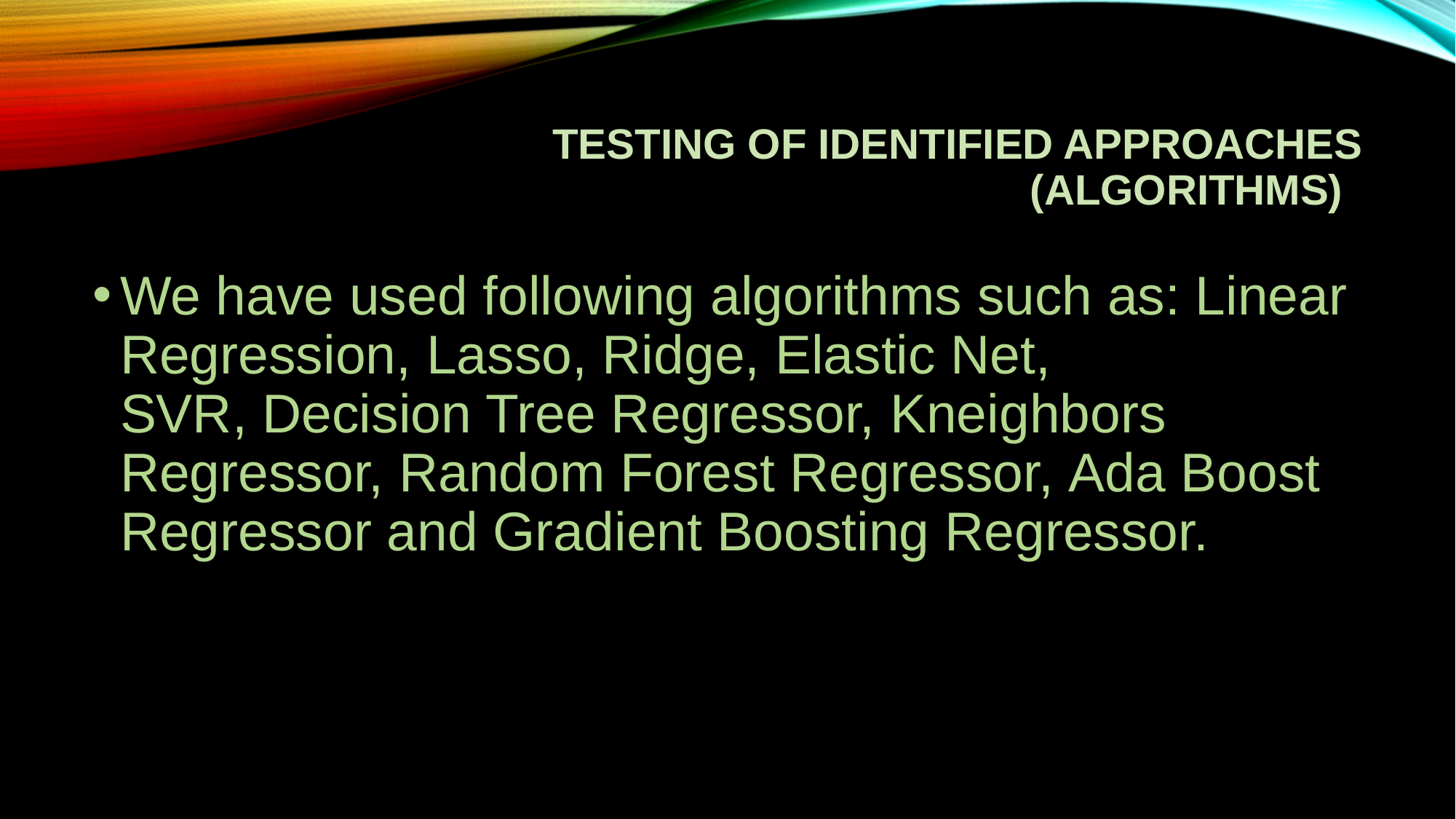

# Testing of Identified Approaches (Algorithms)
We have used following algorithms such as: Linear Regression, Lasso, Ridge, Elastic Net, SVR, Decision Tree Regressor, Kneighbors Regressor, Random Forest Regressor, Ada Boost Regressor and Gradient Boosting Regressor.